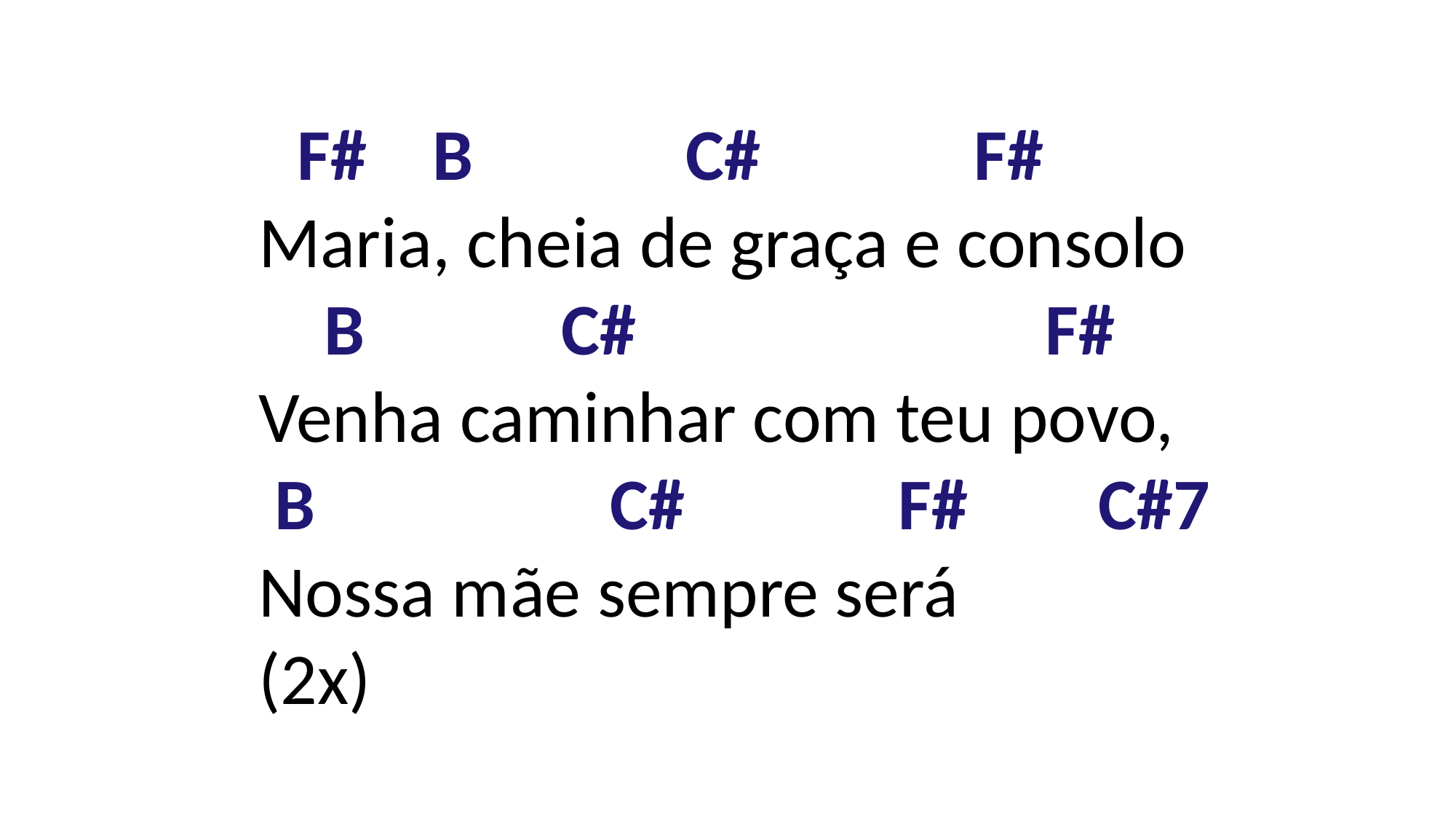

F#    B             C#             F#
Maria, cheia de graça e consolo
    B            C#                         F#
Venha caminhar com teu povo,
 B                  C#             F#        C#7
Nossa mãe sempre será
(2x)